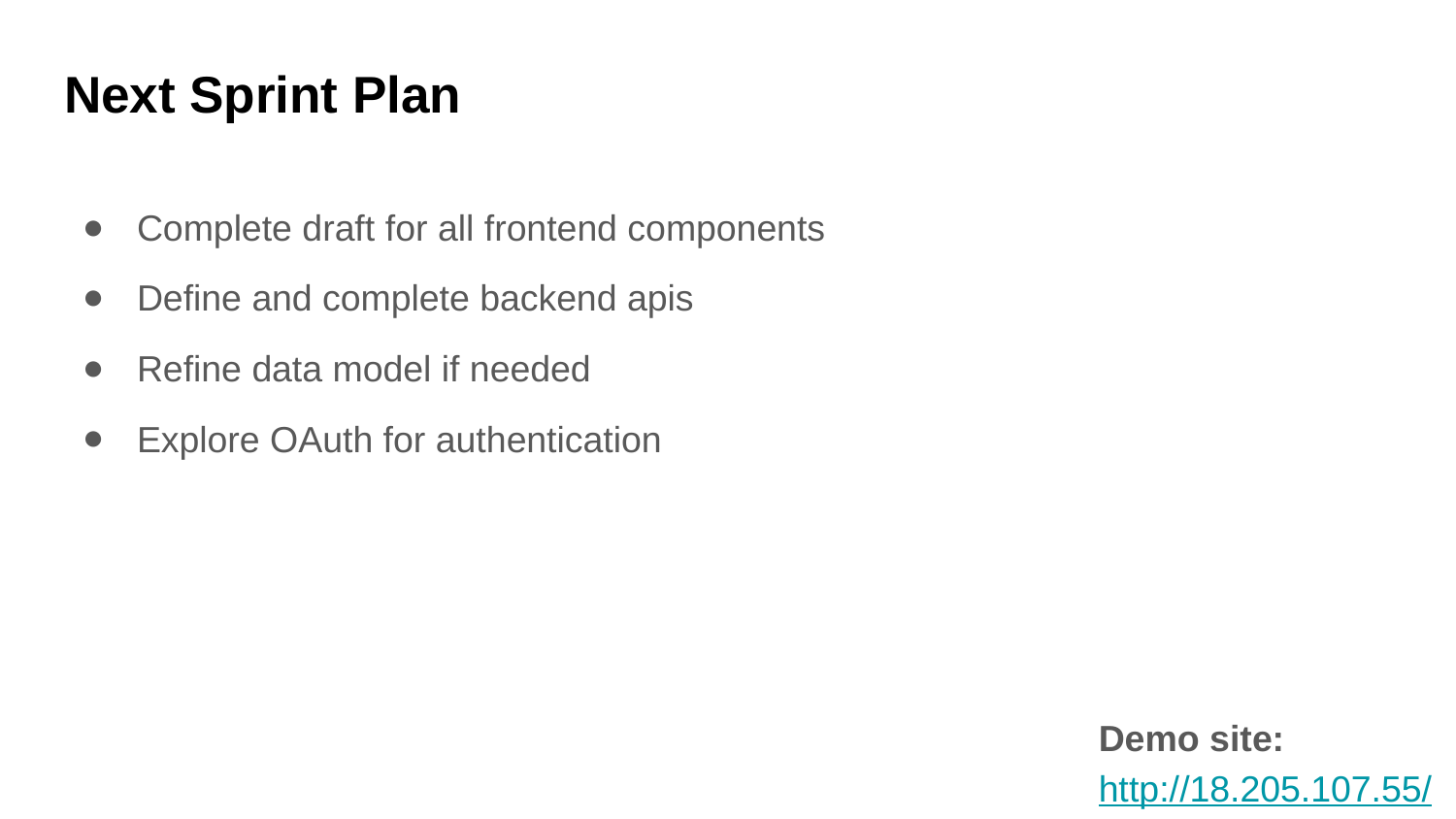

# Next Sprint Plan
Complete draft for all frontend components
Define and complete backend apis
Refine data model if needed
Explore OAuth for authentication
Demo site: http://18.205.107.55/